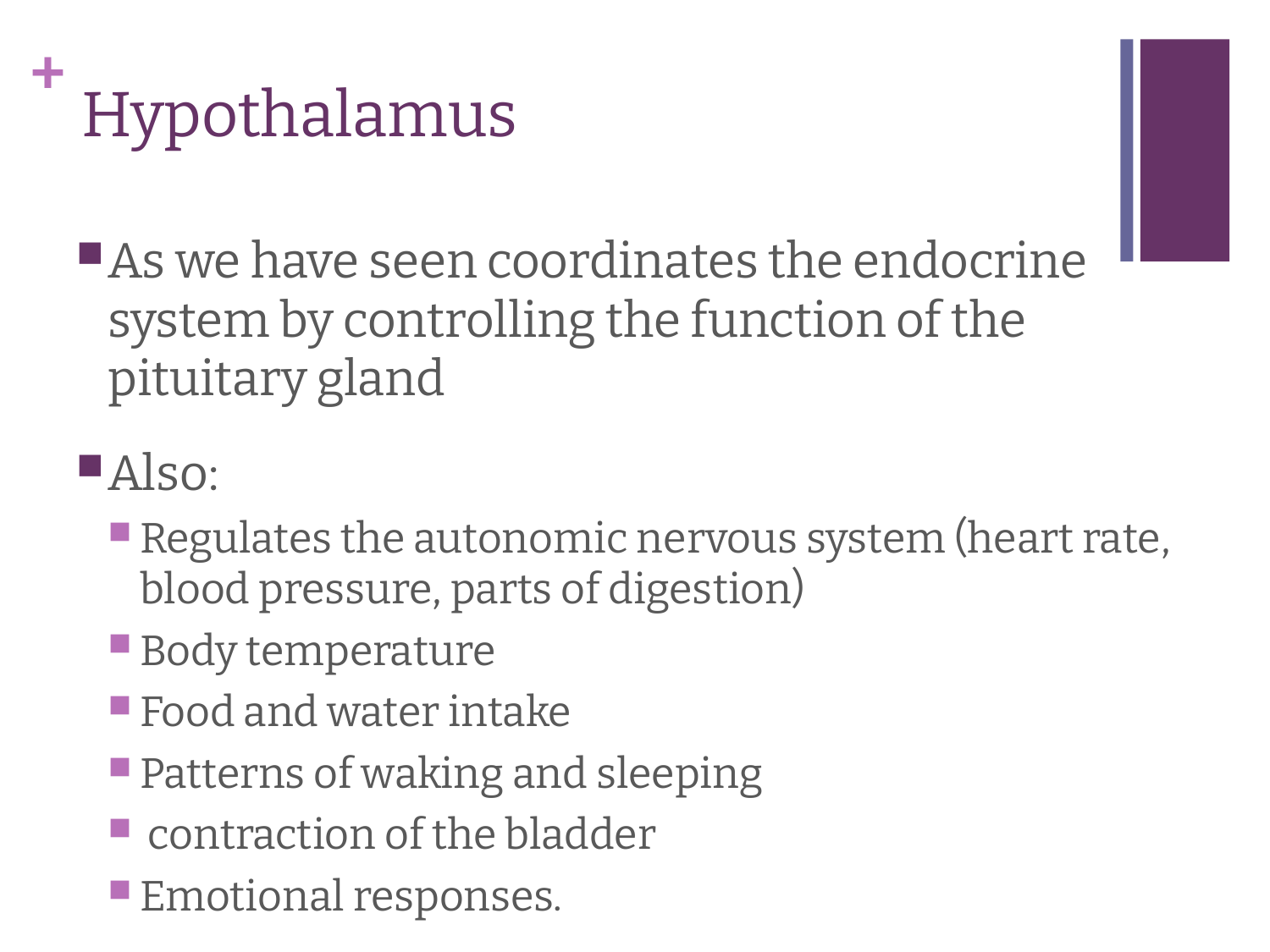

# Hypothalamus
As we have seen coordinates the endocrine system by controlling the function of the pituitary gland
Also:
Regulates the autonomic nervous system (heart rate, blood pressure, parts of digestion)
Body temperature
Food and water intake
Patterns of waking and sleeping
 contraction of the bladder
Emotional responses.